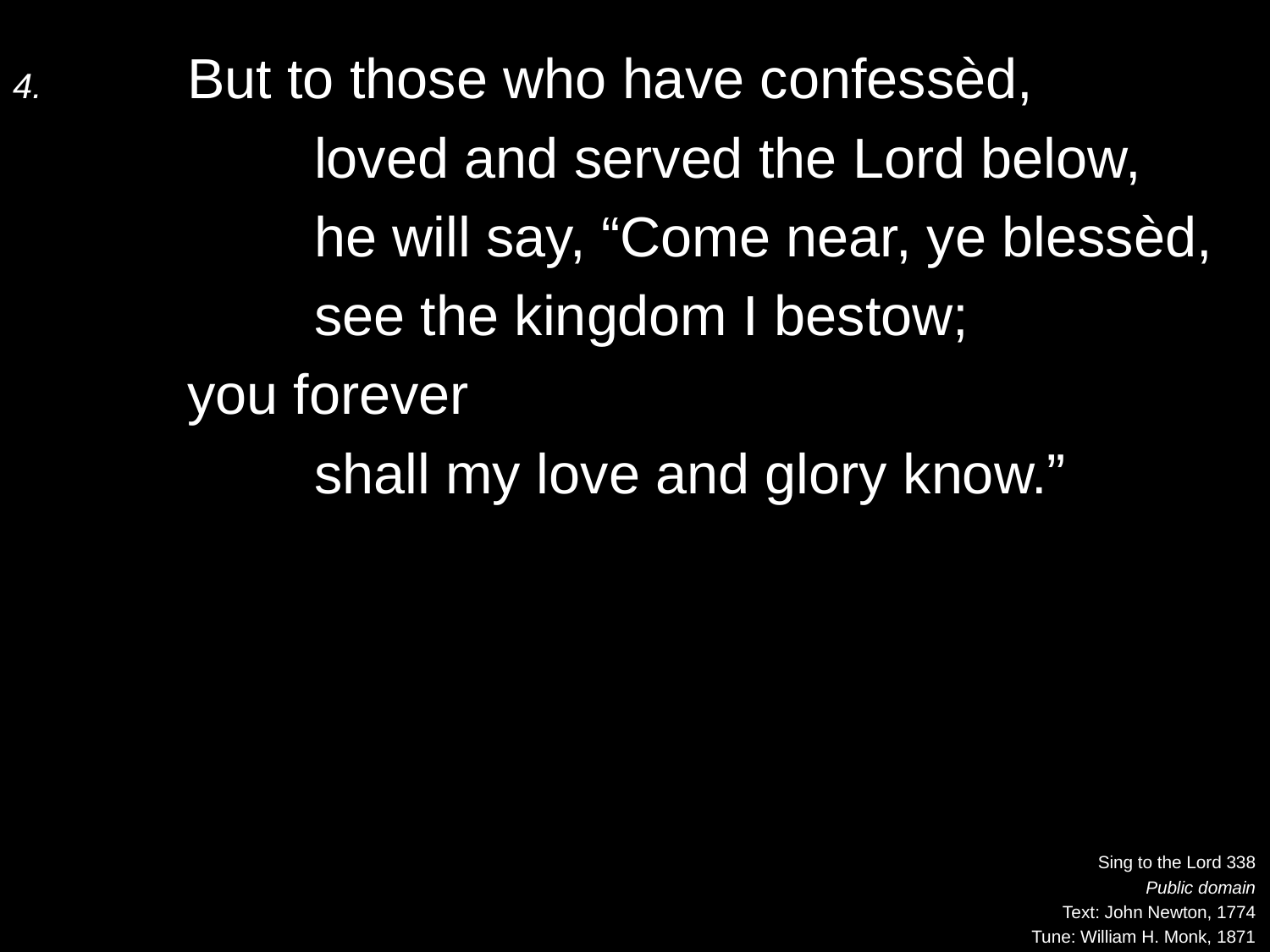

4.	But to those who have confessèd,
		loved and served the Lord below,
		he will say, “Come near, ye blessèd,
		see the kingdom I bestow;
	you forever
		shall my love and glory know.”
Sing to the Lord 338
Public domain
Text: John Newton, 1774
Tune: William H. Monk, 1871